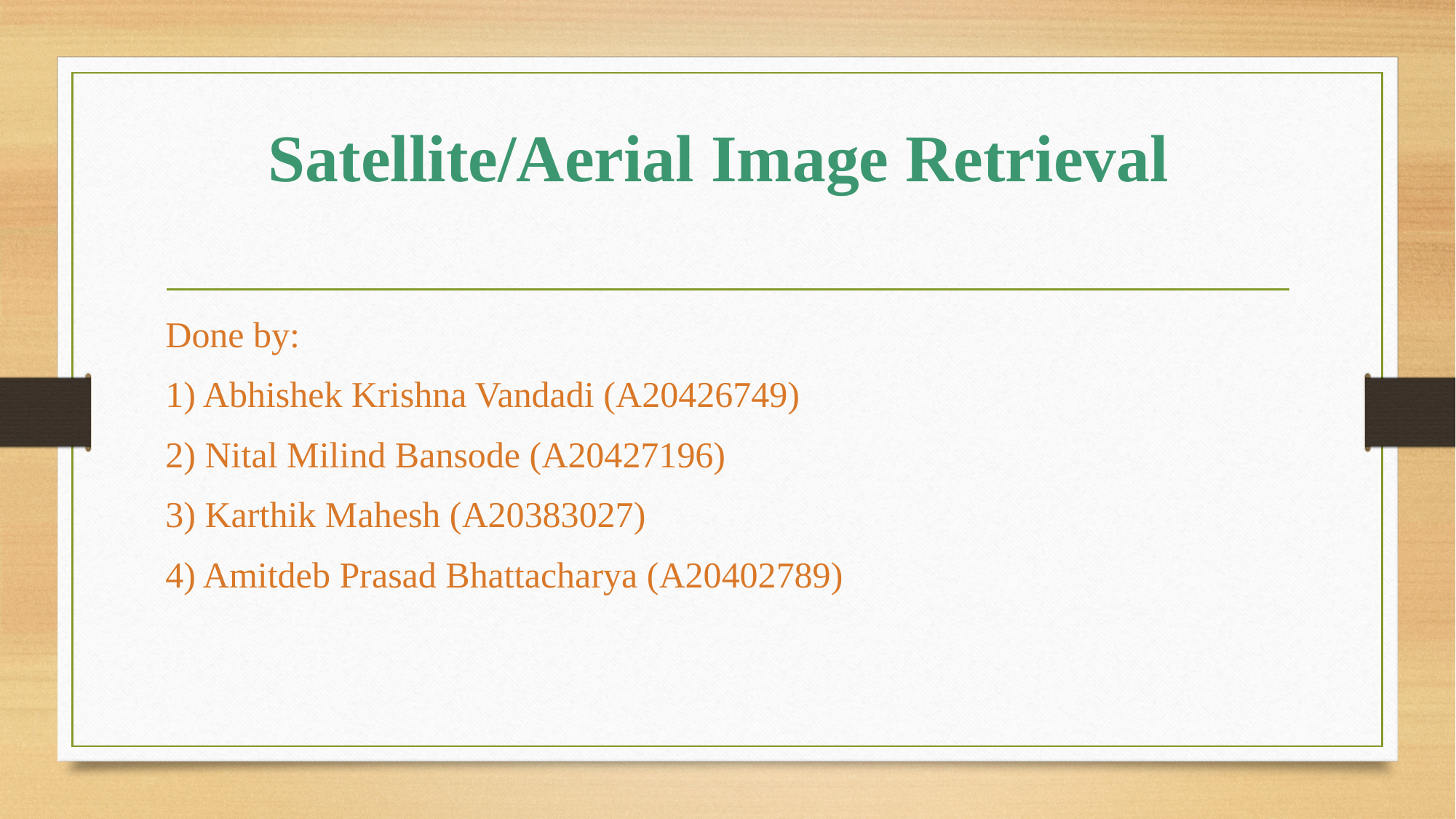

# Satellite/Aerial Image Retrieval
Done by:
1) Abhishek Krishna Vandadi (A20426749)
2) Nital Milind Bansode (A20427196)
3) Karthik Mahesh (A20383027)
4) Amitdeb Prasad Bhattacharya (A20402789)